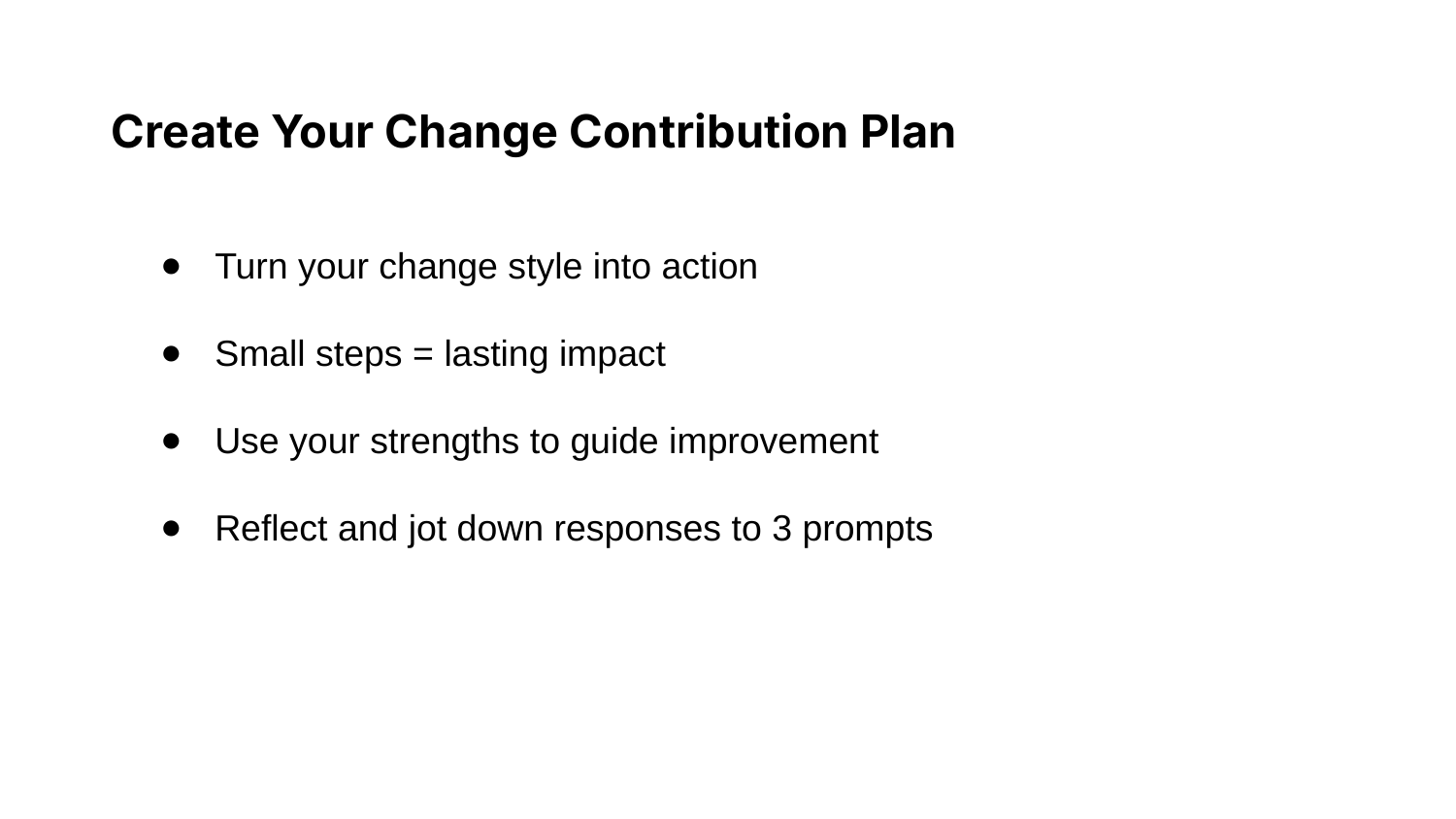

Create Your Change Contribution Plan
Turn your change style into action

Small steps = lasting impact

Use your strengths to guide improvement

Reflect and jot down responses to 3 prompts